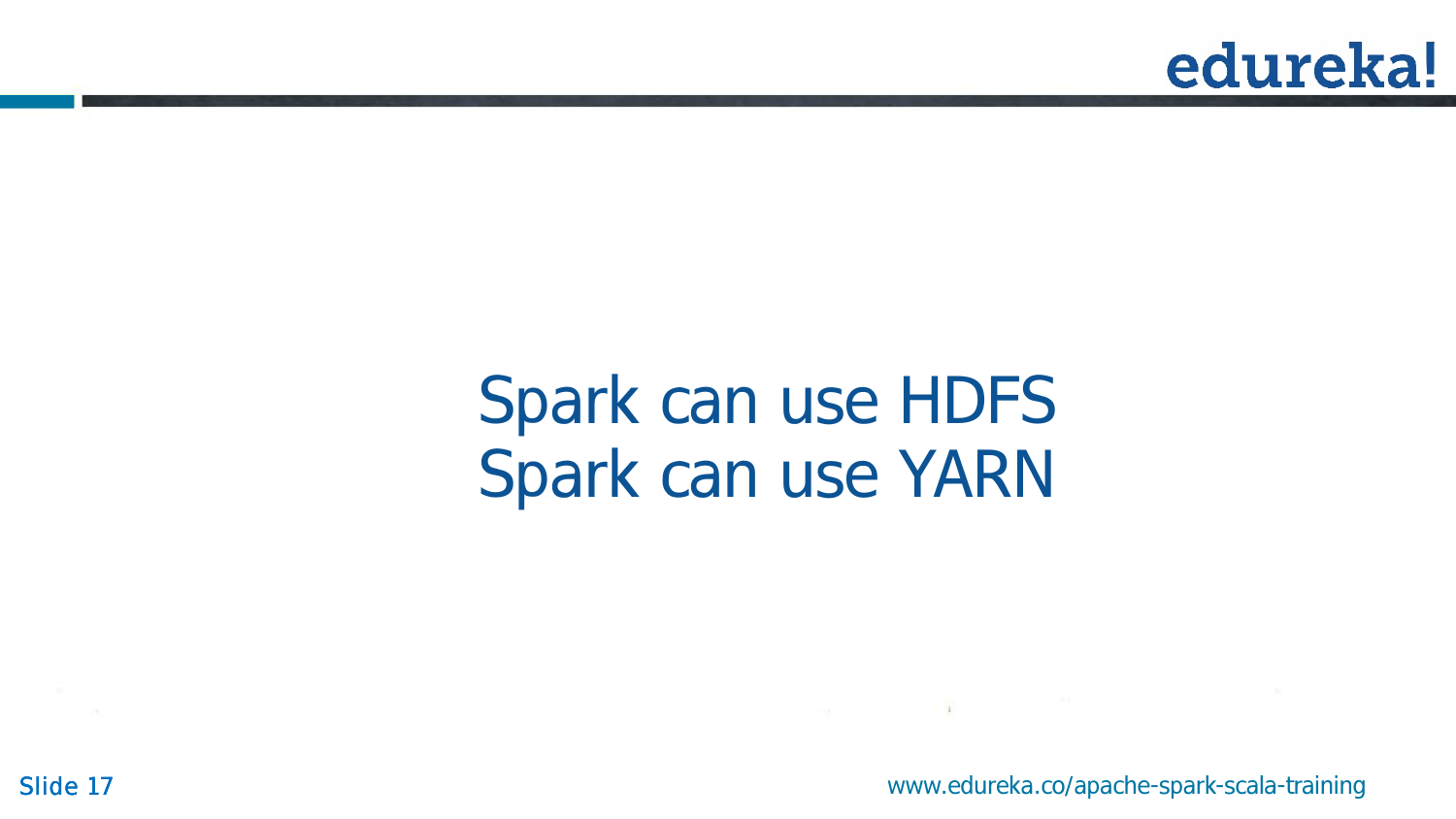

Spark can use HDFS
Spark can use YARN